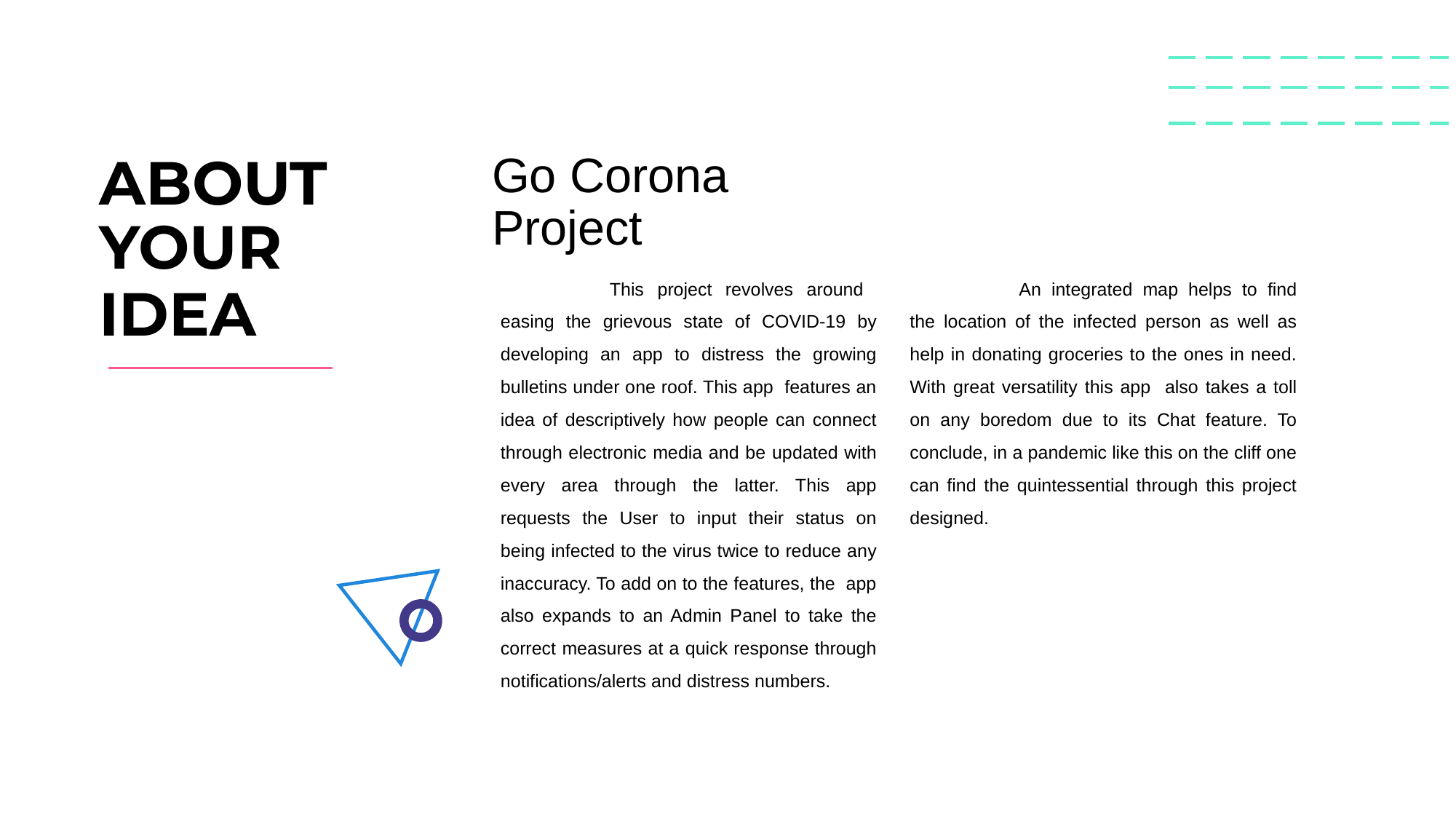

Go Corona
Project
ABOUT
YOUR
	This project revolves around  easing the grievous state of COVID-19 by developing an app to distress the growing bulletins under one roof. This app  features an idea of descriptively how people can connect through electronic media and be updated with every area through the latter. This app requests the User to input their status on being infected to the virus twice to reduce any inaccuracy. To add on to the features, the  app also expands to an Admin Panel to take the correct measures at a quick response through notifications/alerts and distress numbers.
	An integrated map helps to find the location of the infected person as well as help in donating groceries to the ones in need. With great versatility this app  also takes a toll on any boredom due to its Chat feature. To conclude, in a pandemic like this on the cliff one can find the quintessential through this project designed.
IDEA